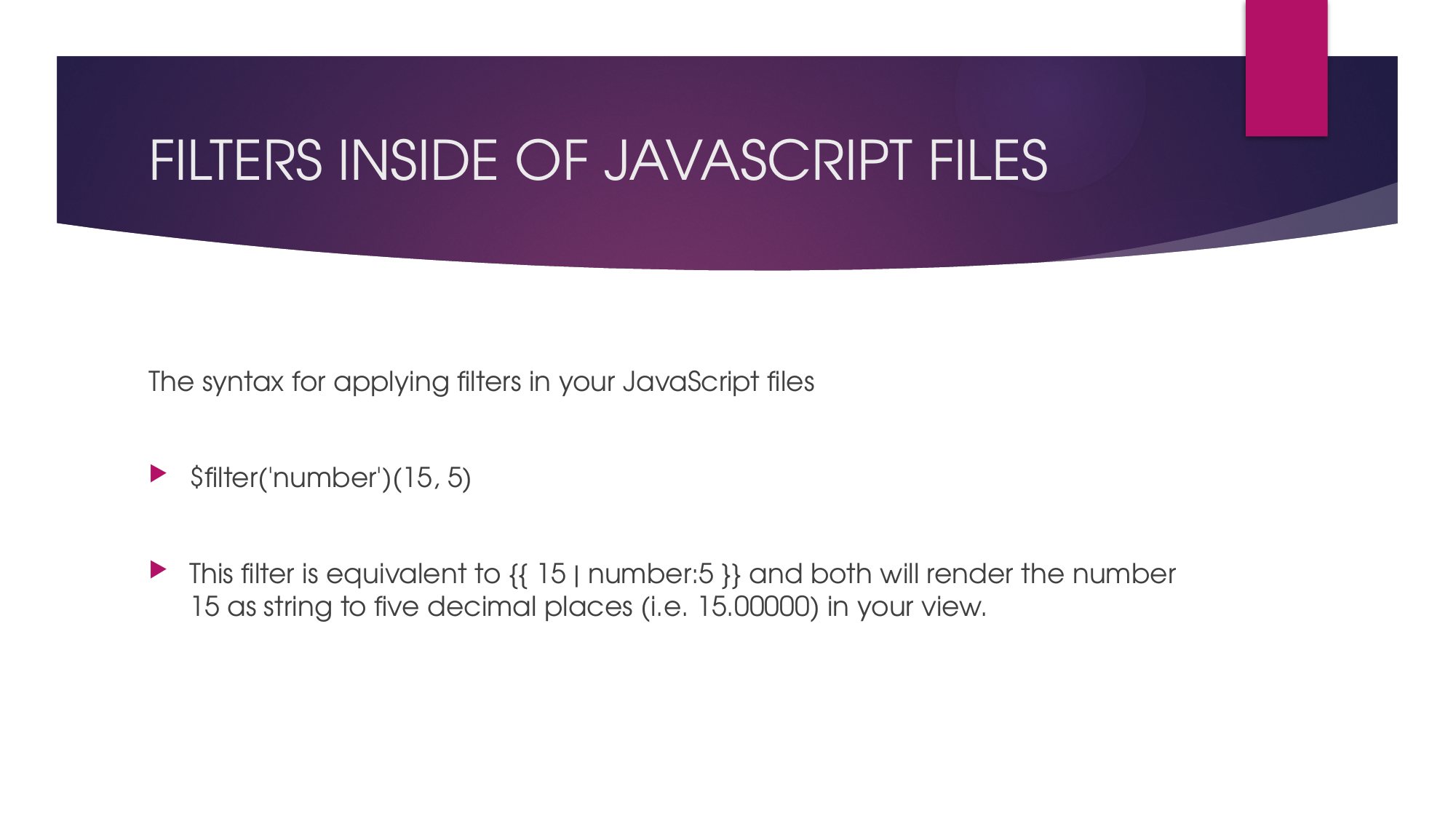

# FILTERS INSIDE OF JAVASCRIPT FILES

The syntax for applying filters in your JavaScript files

$filter('number')(15, 5)

This filter is equivalent to {{ 15 | number:5 }} and both will render the number 15 as string to five decimal places (i.e. 15.00000) in your view.